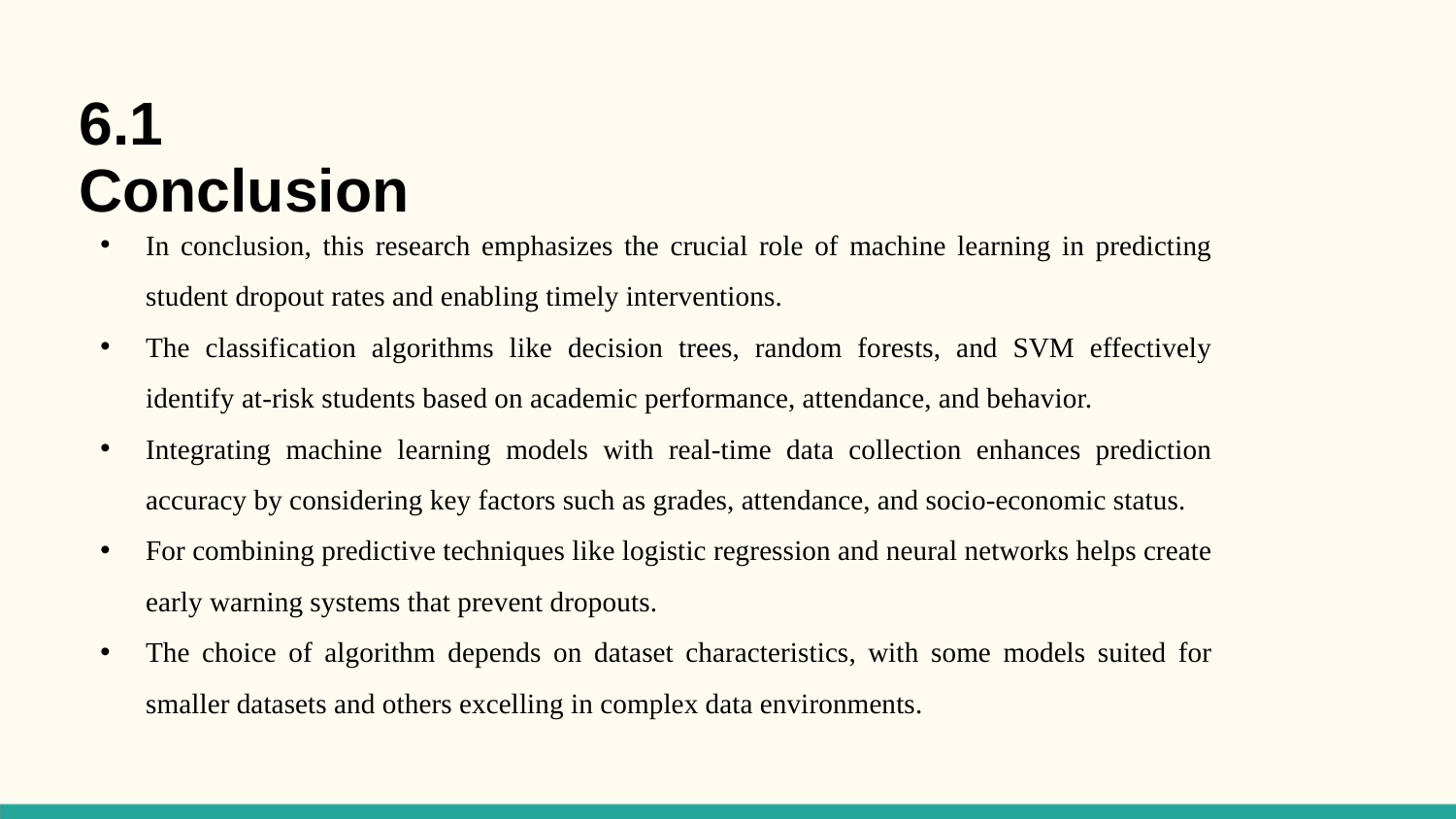

6.1 Conclusion
In conclusion, this research emphasizes the crucial role of machine learning in predicting student dropout rates and enabling timely interventions.
The classification algorithms like decision trees, random forests, and SVM effectively identify at-risk students based on academic performance, attendance, and behavior.
Integrating machine learning models with real-time data collection enhances prediction accuracy by considering key factors such as grades, attendance, and socio-economic status.
For combining predictive techniques like logistic regression and neural networks helps create early warning systems that prevent dropouts.
The choice of algorithm depends on dataset characteristics, with some models suited for smaller datasets and others excelling in complex data environments.